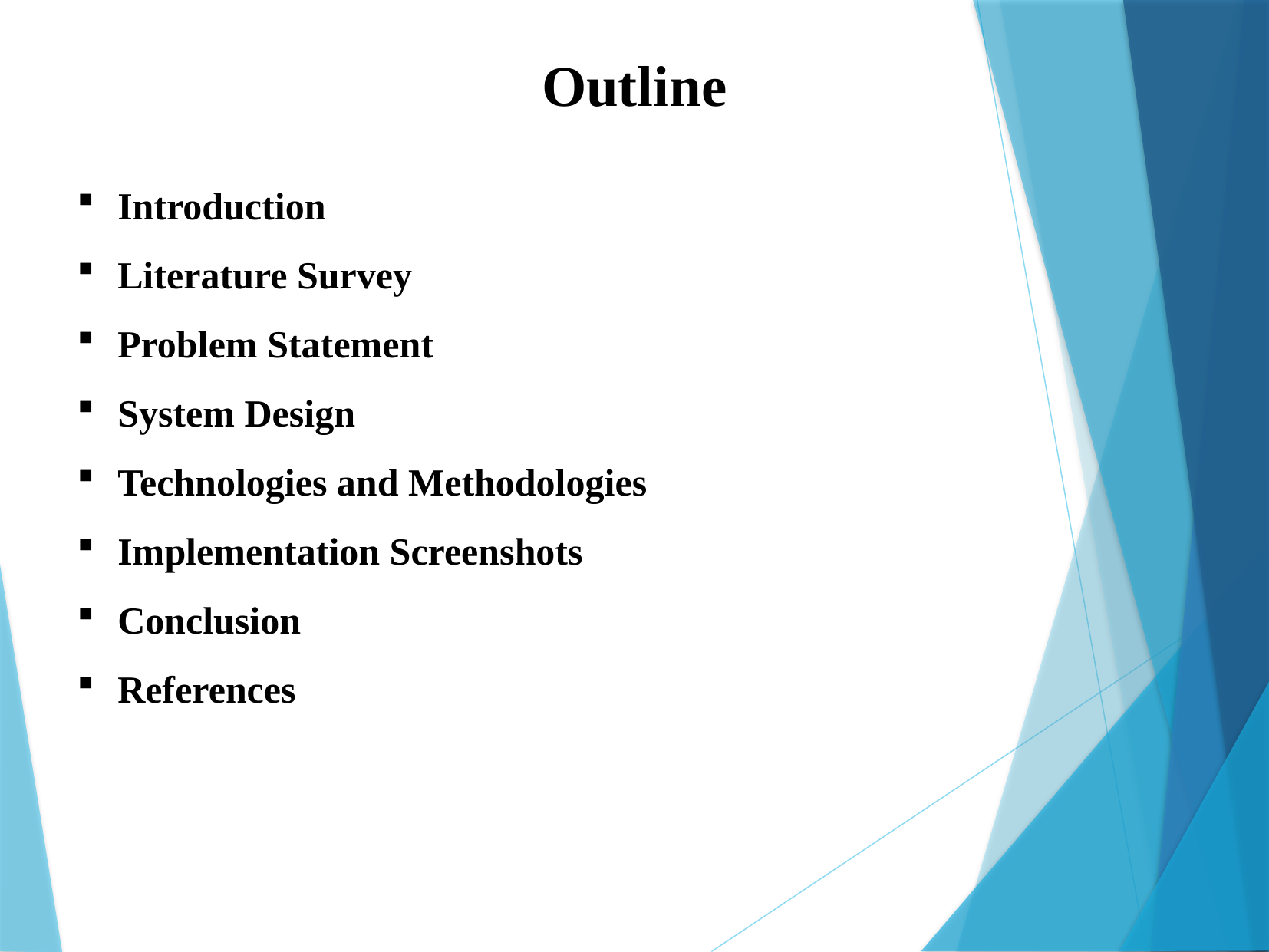

Outline
Introduction
Literature Survey
Problem Statement
System Design
Technologies and Methodologies
Implementation Screenshots
Conclusion
References